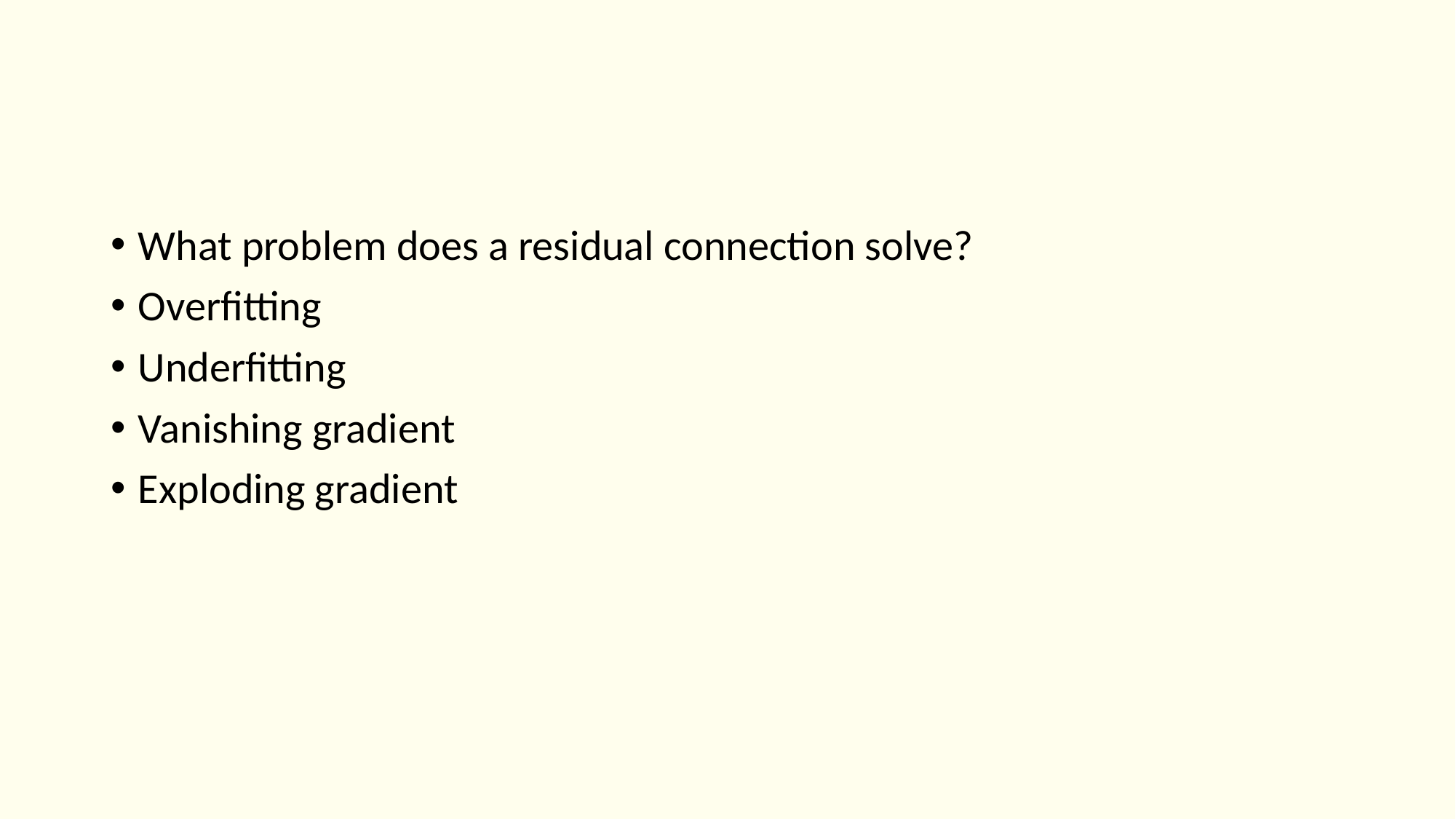

What problem does a residual connection solve?
Overfitting
Underfitting
Vanishing gradient
Exploding gradient